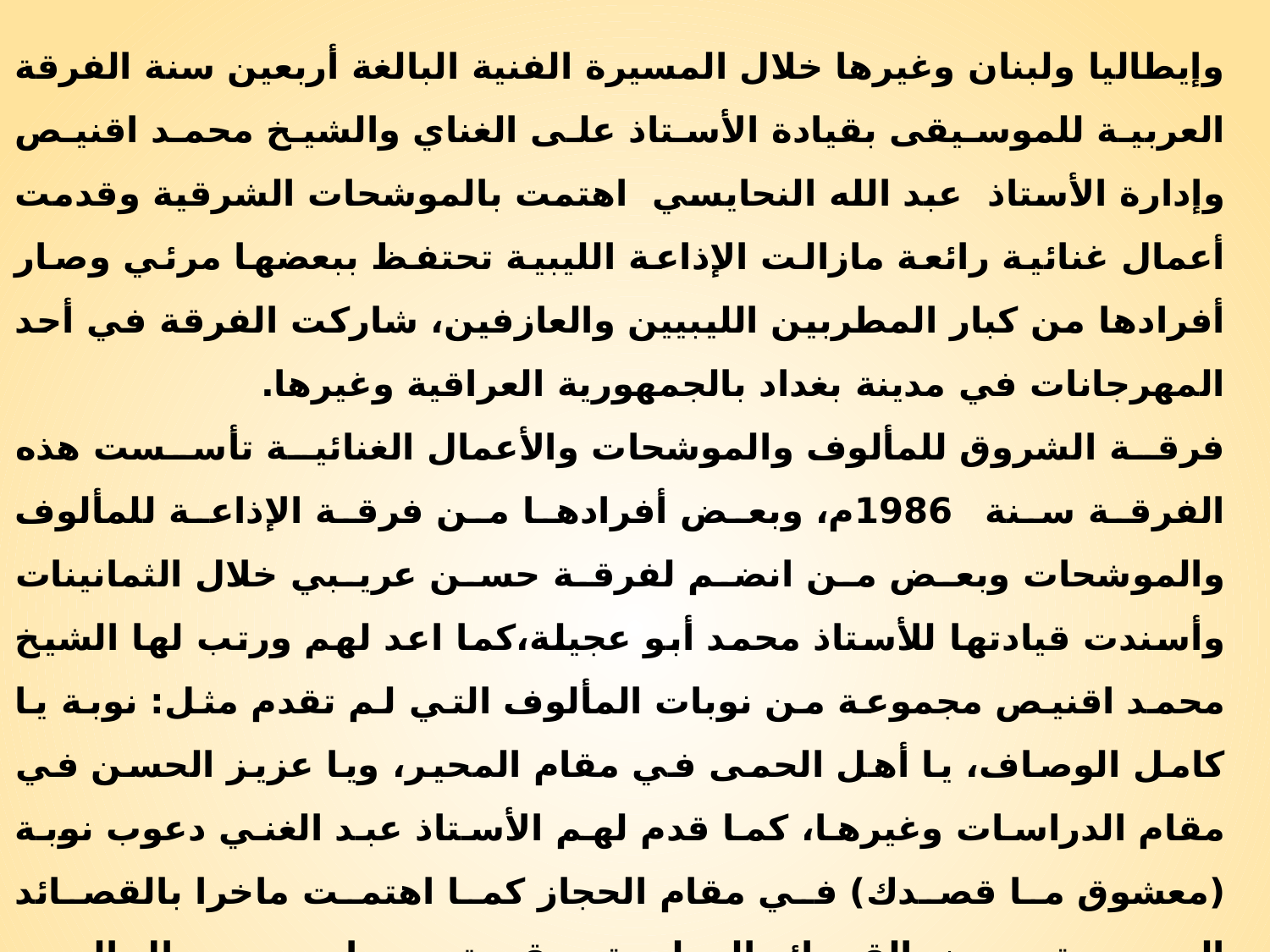

وإيطاليا ولبنان وغيرها خلال المسيرة الفنية البالغة أربعين سنة الفرقة العربية للموسيقى بقيادة الأستاذ على الغناي والشيخ محمد اقنيص وإدارة الأستاذ  عبد الله النحايسي  اهتمت بالموشحات الشرقية وقدمت أعمال غنائية رائعة مازالت الإذاعة الليبية تحتفظ ببعضها مرئي وصار أفرادها من كبار المطربين الليبيين والعازفين، شاركت الفرقة في أحد المهرجانات في مدينة بغداد بالجمهورية العراقية وغيرها.
فرقة الشروق للمألوف والموشحات والأعمال الغنائية تأسست هذه الفرقة سنة 1986م، وبعض أفرادها من فرقة الإذاعة للمألوف والموشحات وبعض من انضم لفرقة حسن عريبي خلال الثمانينات وأسندت قيادتها للأستاذ محمد أبو عجيلة،كما اعد لهم ورتب لها الشيخ محمد اقنيص مجموعة من نوبات المألوف التي لم تقدم مثل: نوبة يا كامل الوصاف، يا أهل الحمى في مقام المحير، ويا عزيز الحسن في مقام الدراسات وغيرها، كما قدم لهم الأستاذ عبد الغني دعوب نوبة (معشوق ما قصدك) في مقام الحجاز كما اهتمت ماخرا بالقصائد العروسية وبعض القصائد المولدية ومقر تدريبها معهد جمال الدين الميلادي بطرابلس تم تسجيل بعض الأعمال بالتعاون مع أمانة الإعلام كان لهذه الفرقة مشاركات في تونس والمغرب وغيرها كما شاركت في مهرجانات محلية وإقامات سهرات فنية خاصة بمناسبات عديدة منها تكريم الفنان عبد اللطيف حويل، كما شاركت في مهرجانات طرابلس للمألوف.